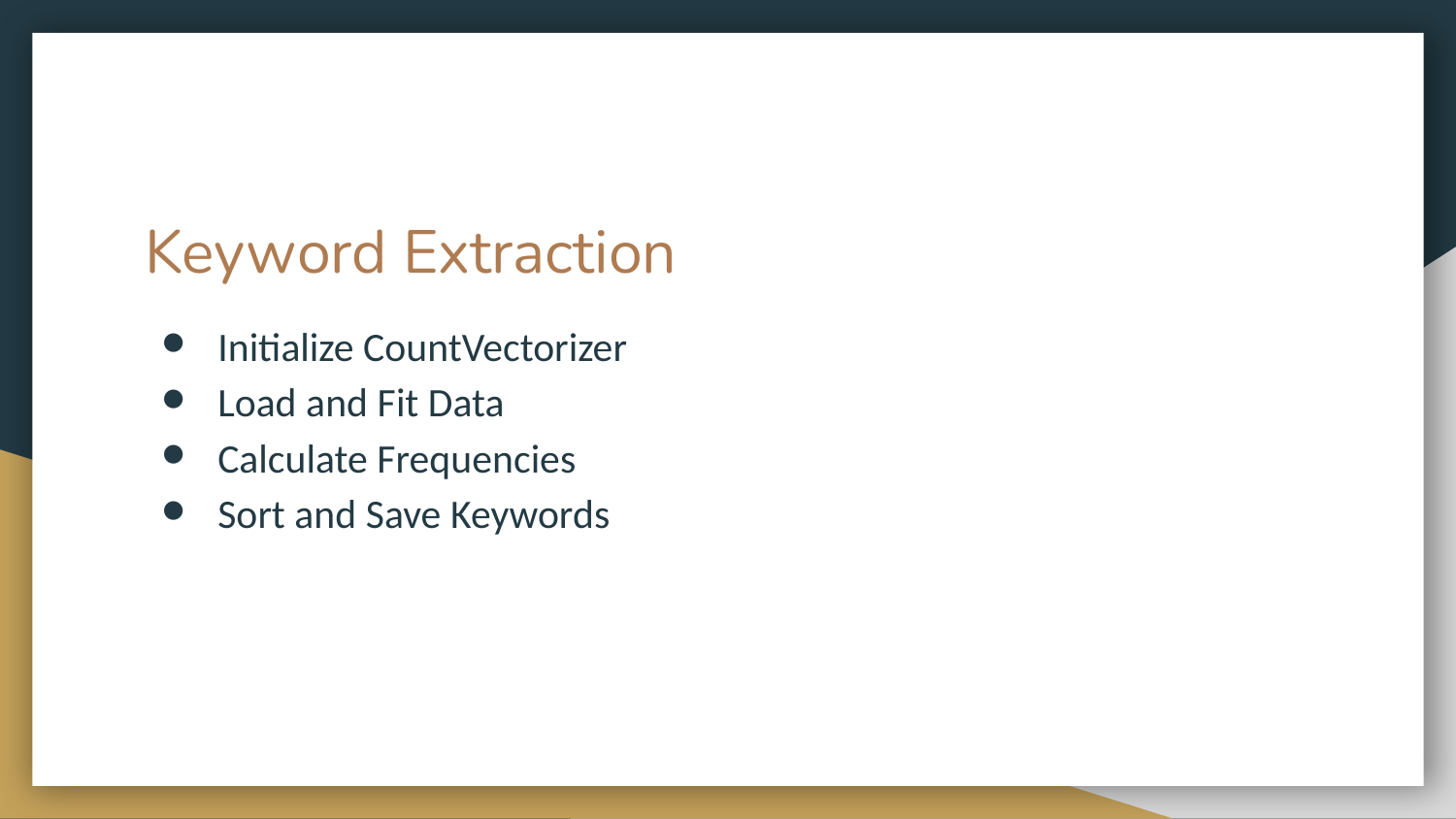

# Keyword Extraction

Initialize CountVectorizer
Load and Fit Data
Calculate Frequencies
Sort and Save Keywords